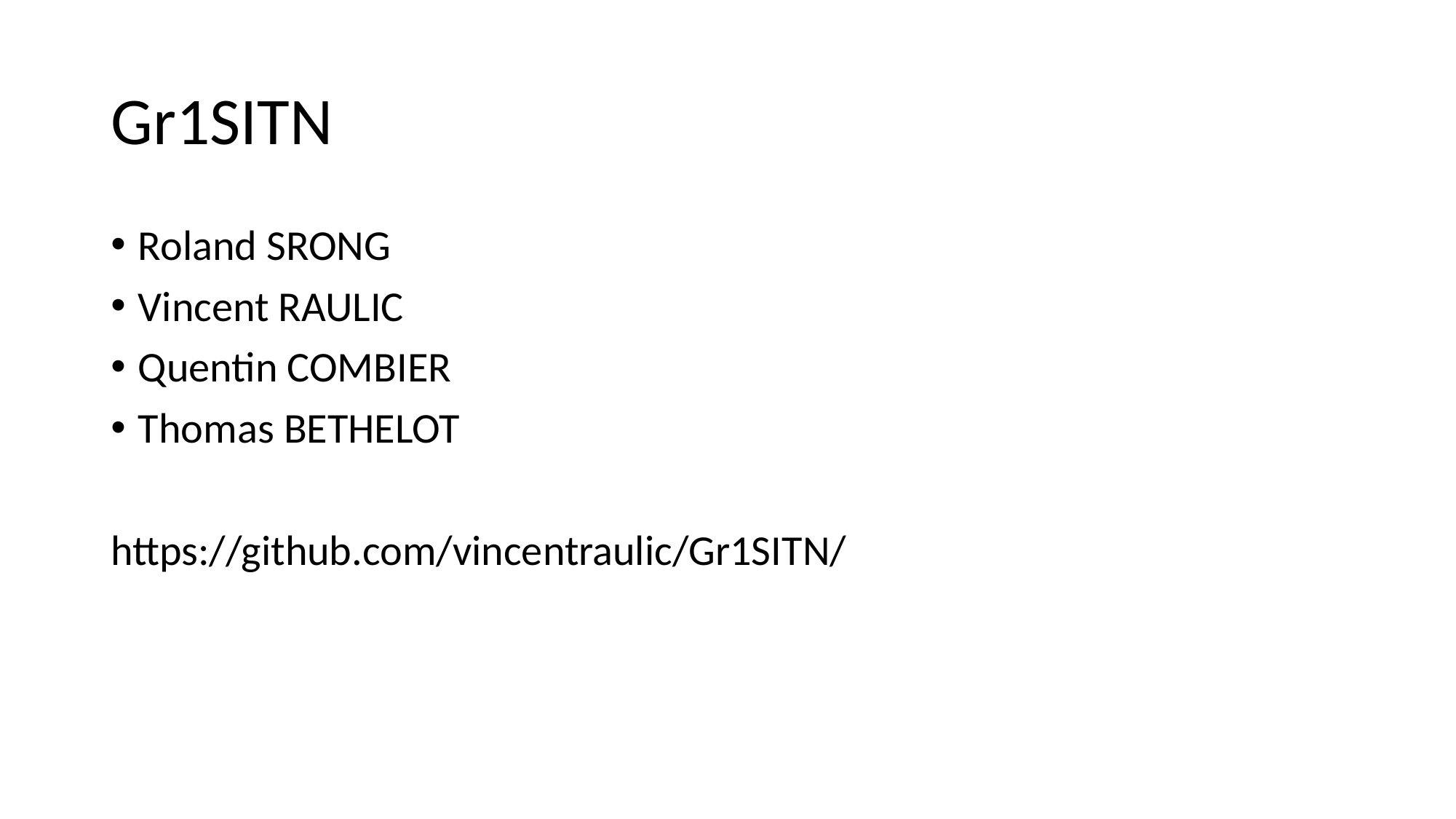

# Gr1SITN
Roland SRONG
Vincent RAULIC
Quentin COMBIER
Thomas BETHELOT

https://github.com/vincentraulic/Gr1SITN/